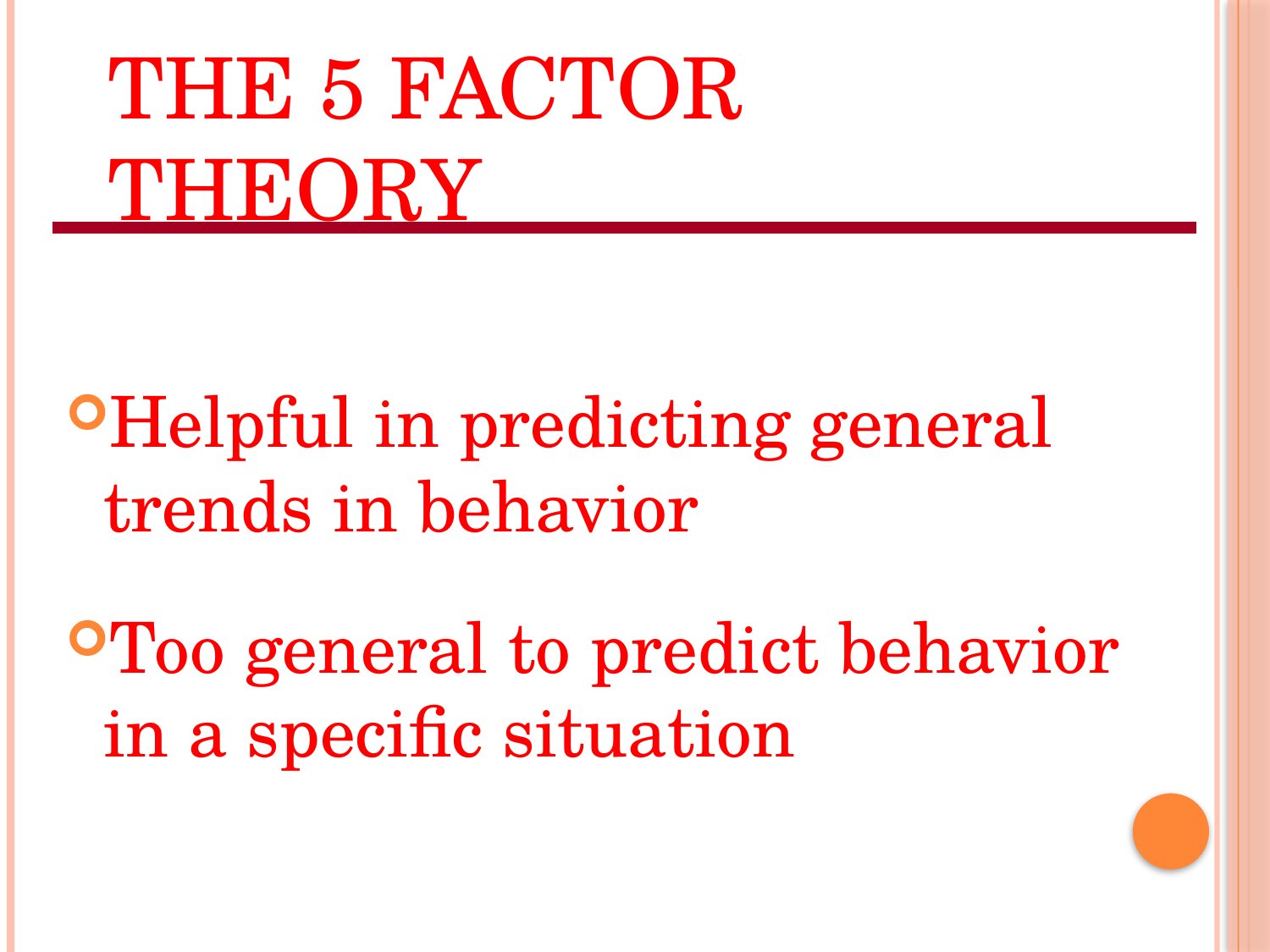

# The 5 Factor Theory

Helpful in predicting general trends in behavior
Too general to predict behavior in a specific situation